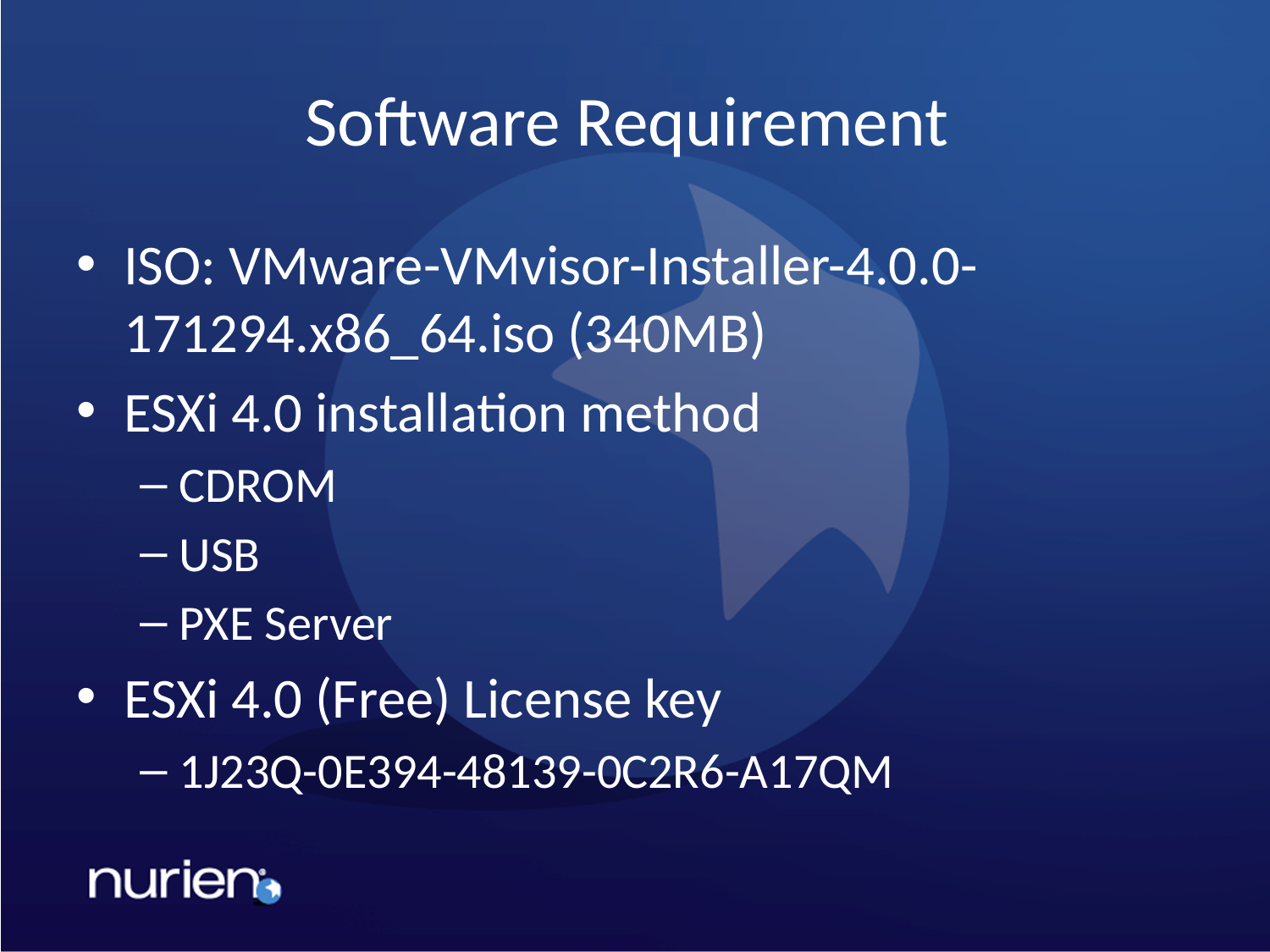

# Software Requirement
ISO: VMware-VMvisor-Installer-4.0.0-171294.x86_64.iso (340MB)
ESXi 4.0 installation method
CDROM
USB
PXE Server
ESXi 4.0 (Free) License key
1J23Q-0E394-48139-0C2R6-A17QM